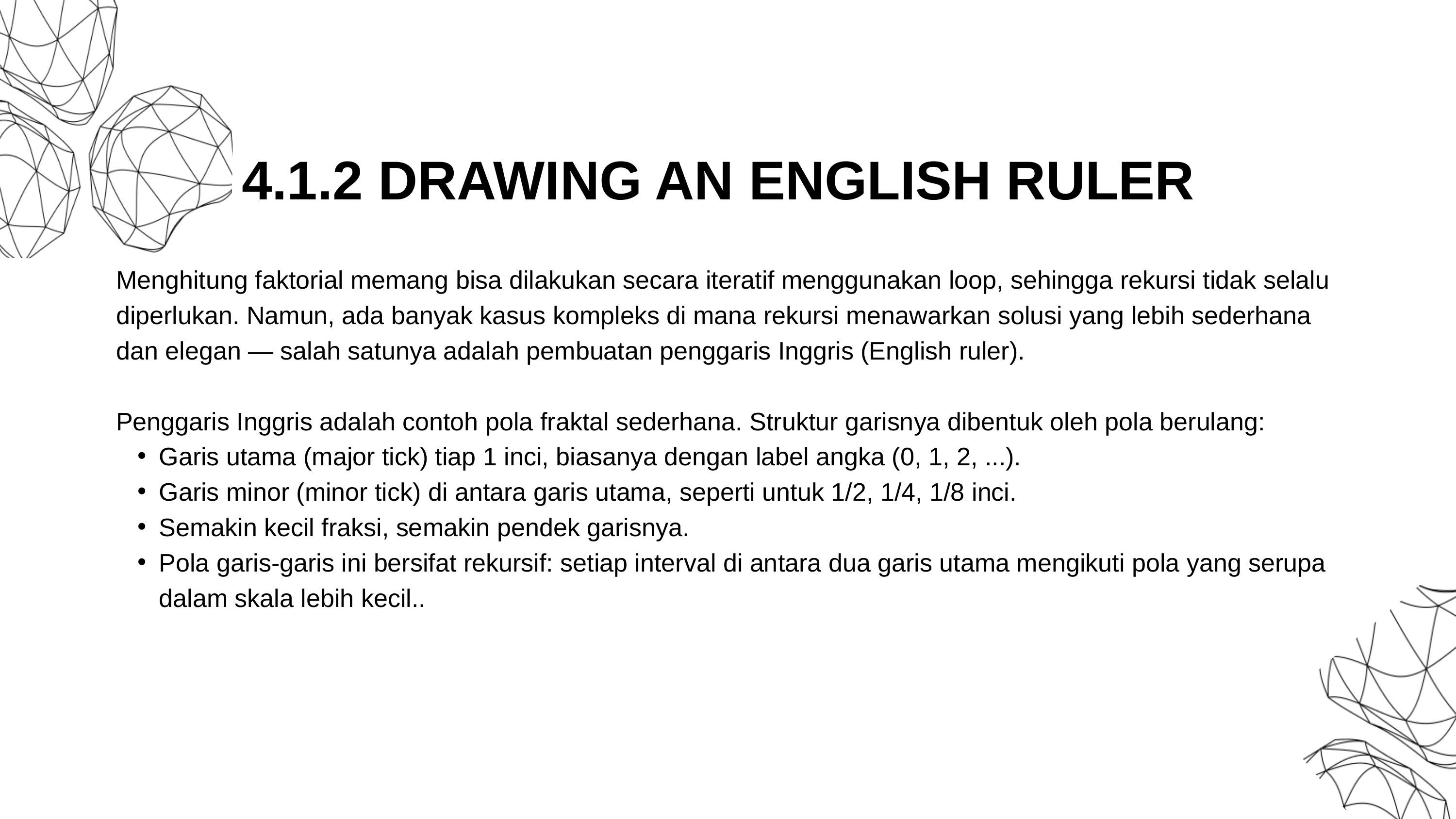

4.1.2 DRAWING AN ENGLISH RULER
Menghitung faktorial memang bisa dilakukan secara iteratif menggunakan loop, sehingga rekursi tidak selalu diperlukan. Namun, ada banyak kasus kompleks di mana rekursi menawarkan solusi yang lebih sederhana dan elegan — salah satunya adalah pembuatan penggaris Inggris (English ruler).

Penggaris Inggris adalah contoh pola fraktal sederhana. Struktur garisnya dibentuk oleh pola berulang:
Garis utama (major tick) tiap 1 inci, biasanya dengan label angka (0, 1, 2, ...).
Garis minor (minor tick) di antara garis utama, seperti untuk 1/2, 1/4, 1/8 inci.
Semakin kecil fraksi, semakin pendek garisnya.
Pola garis-garis ini bersifat rekursif: setiap interval di antara dua garis utama mengikuti pola yang serupa dalam skala lebih kecil..